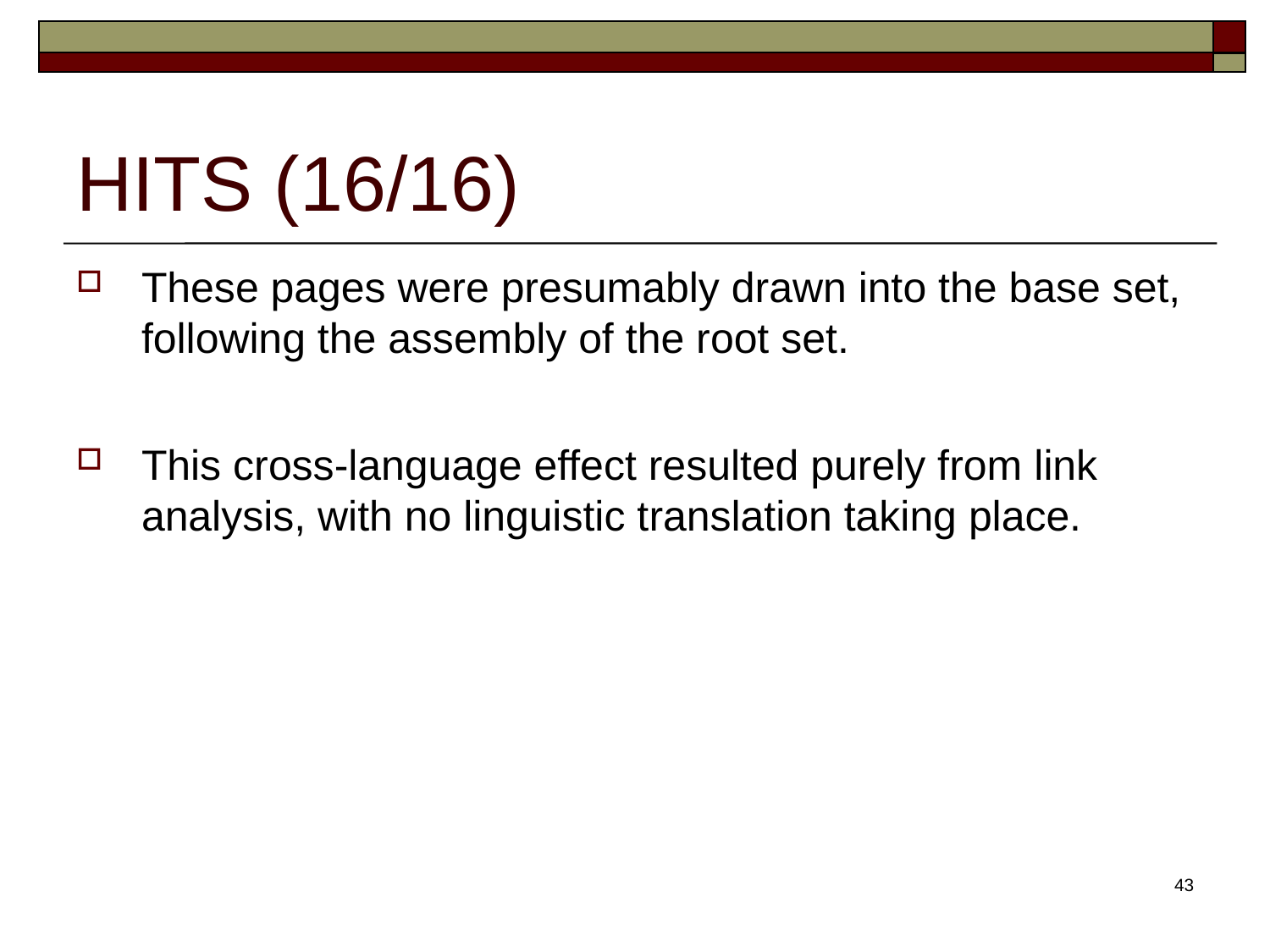

# HITS (16/16)
These pages were presumably drawn into the base set, following the assembly of the root set.

This cross-language effect resulted purely from link analysis, with no linguistic translation taking place.

43